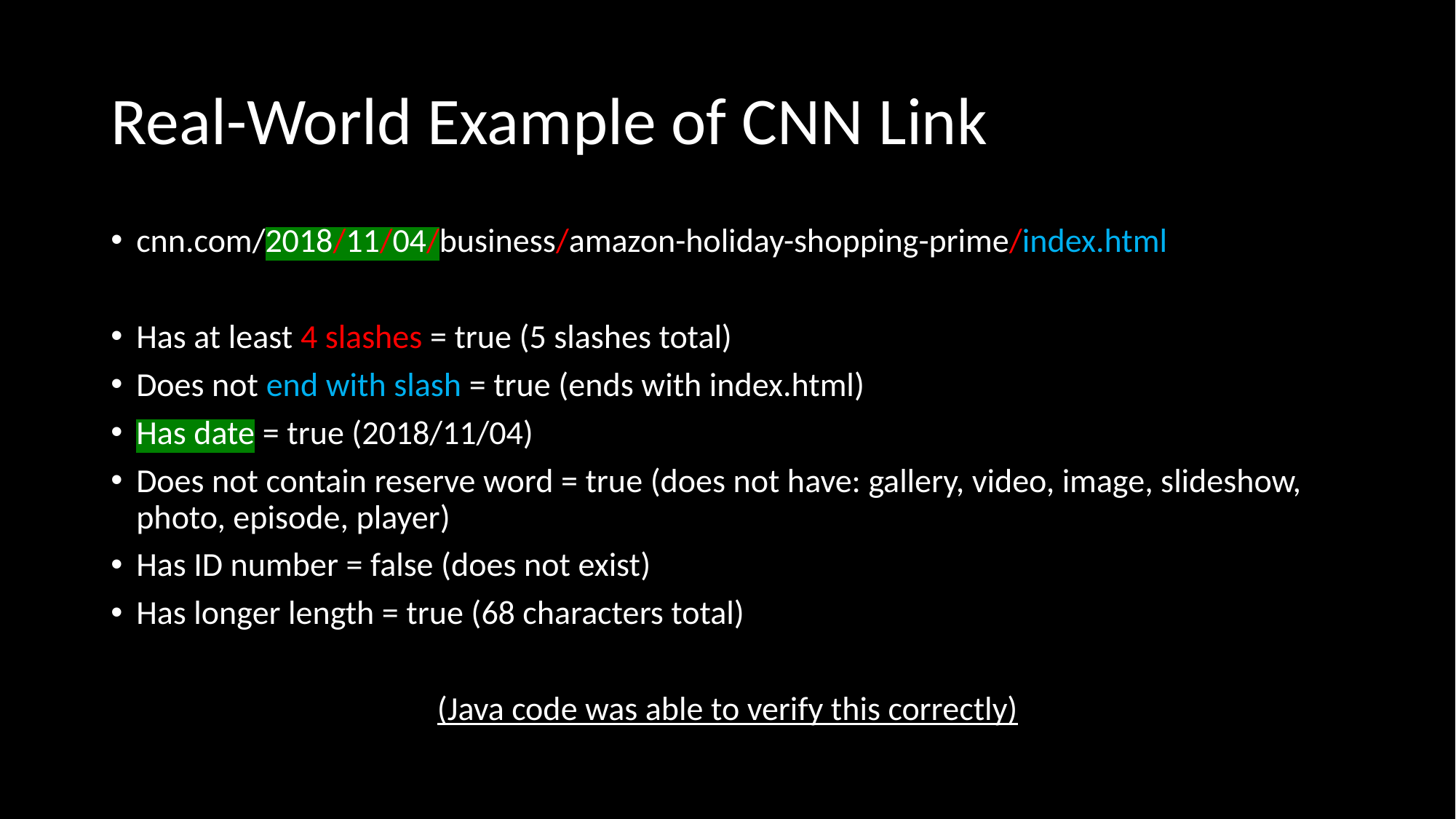

# Real-World Example of CNN Link
cnn.com/2018/11/04/business/amazon-holiday-shopping-prime/index.html

Has at least 4 slashes = true (5 slashes total)
Does not end with slash = true (ends with index.html)
Has date = true (2018/11/04)
Does not contain reserve word = true (does not have: gallery, video, image, slideshow, photo, episode, player)
Has ID number = false (does not exist)
Has longer length = true (68 characters total)

(Java code was able to verify this correctly)